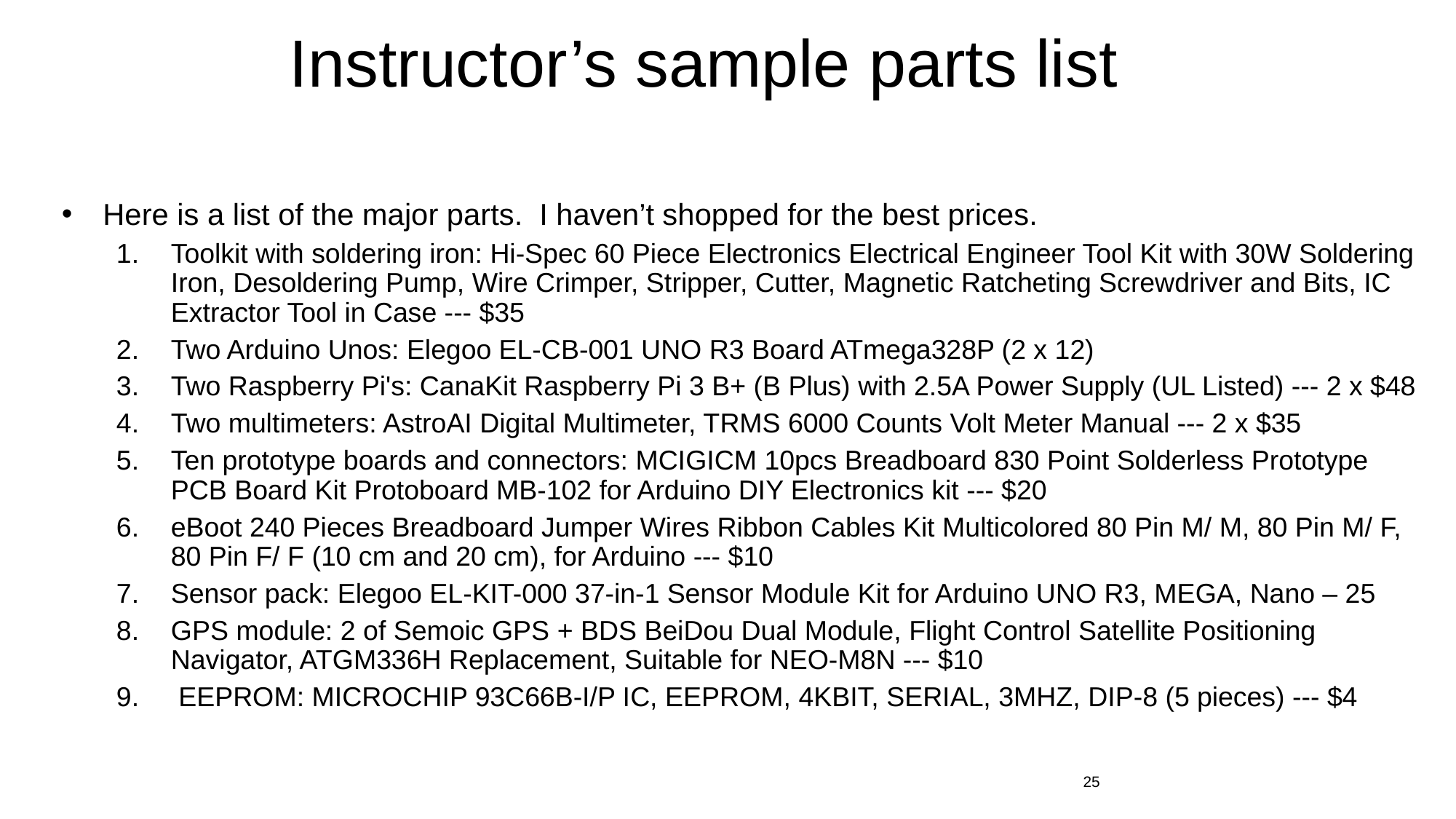

# Instructor’s sample parts list
Here is a list of the major parts.  I haven’t shopped for the best prices.
Toolkit with soldering iron: Hi-Spec 60 Piece Electronics Electrical Engineer Tool Kit with 30W Soldering Iron, Desoldering Pump, Wire Crimper, Stripper, Cutter, Magnetic Ratcheting Screwdriver and Bits, IC Extractor Tool in Case --- $35
Two Arduino Unos: Elegoo EL-CB-001 UNO R3 Board ATmega328P (2 x 12)
Two Raspberry Pi's: CanaKit Raspberry Pi 3 B+ (B Plus) with 2.5A Power Supply (UL Listed) --- 2 x $48
Two multimeters: AstroAI Digital Multimeter, TRMS 6000 Counts Volt Meter Manual --- 2 x $35
Ten prototype boards and connectors: MCIGICM 10pcs Breadboard 830 Point Solderless Prototype PCB Board Kit Protoboard MB-102 for Arduino DIY Electronics kit --- $20
eBoot 240 Pieces Breadboard Jumper Wires Ribbon Cables Kit Multicolored 80 Pin M/ M, 80 Pin M/ F, 80 Pin F/ F (10 cm and 20 cm), for Arduino --- $10
Sensor pack: Elegoo EL-KIT-000 37-in-1 Sensor Module Kit for Arduino UNO R3, MEGA, Nano – 25
GPS module: 2 of Semoic GPS + BDS BeiDou Dual Module, Flight Control Satellite Positioning Navigator, ATGM336H Replacement, Suitable for NEO-M8N --- $10
 EEPROM: MICROCHIP 93C66B-I/P IC, EEPROM, 4KBIT, SERIAL, 3MHZ, DIP-8 (5 pieces) --- $4
25